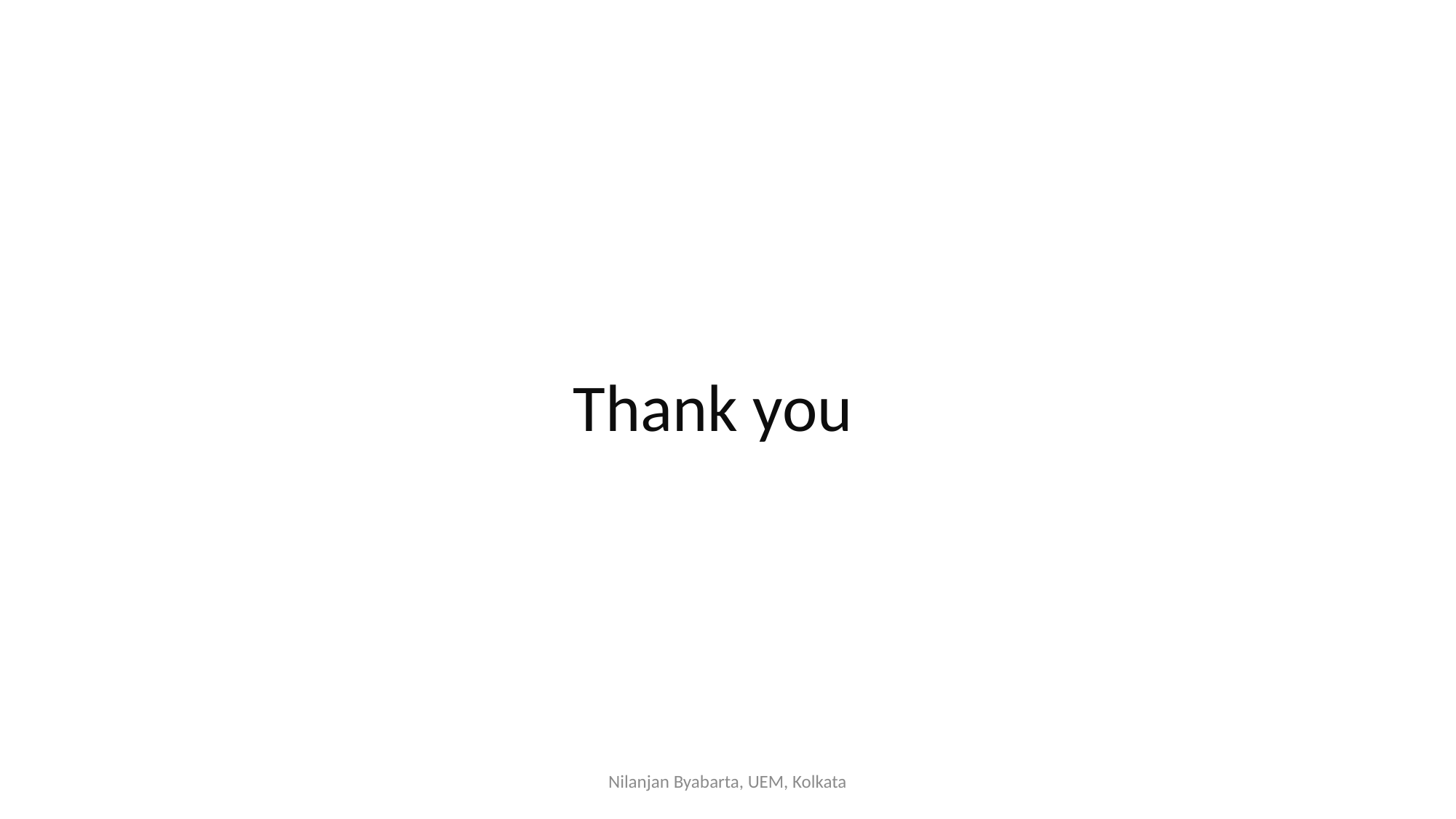

# Thank you
Nilanjan Byabarta, UEM, Kolkata